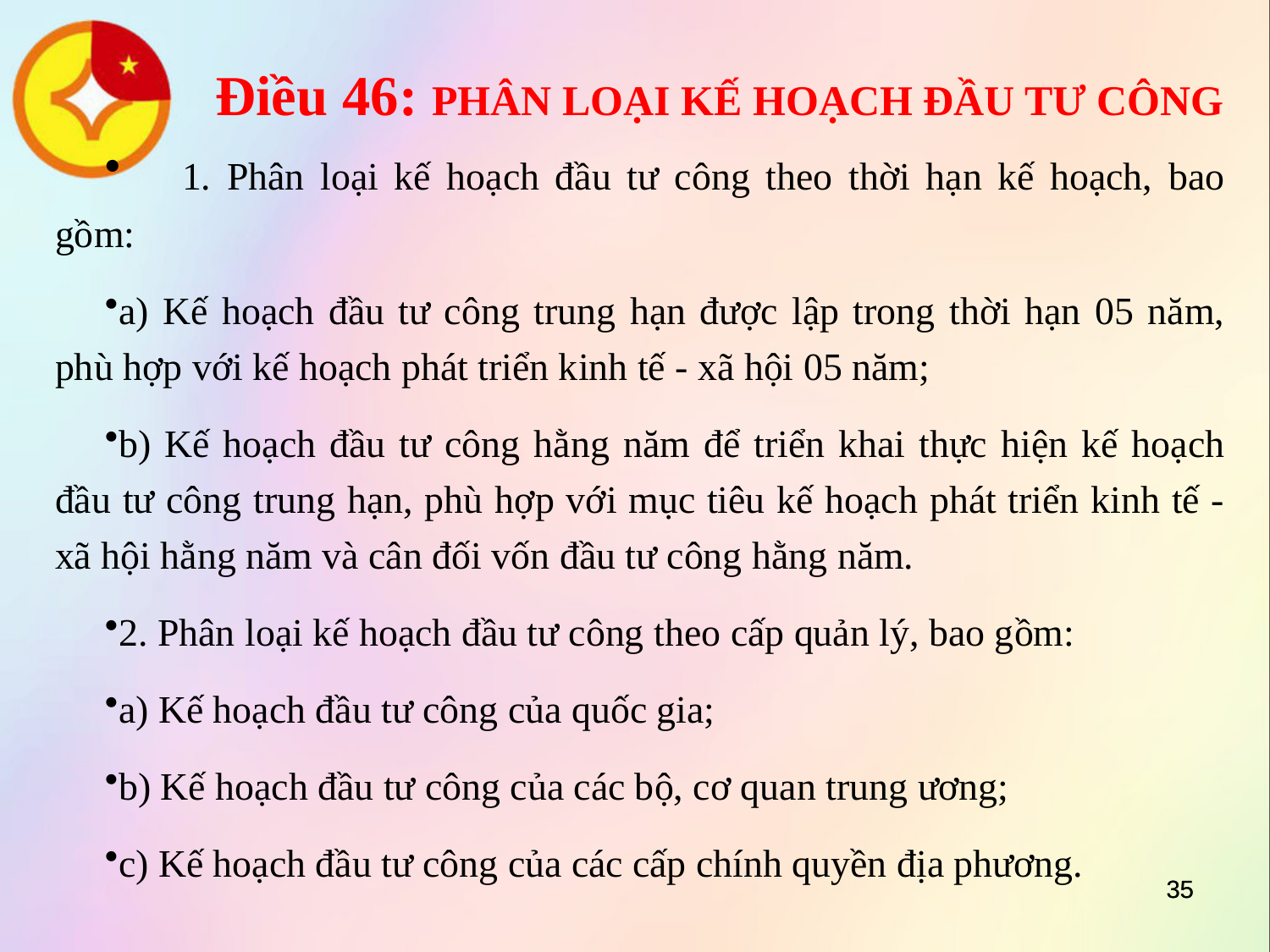

# Điều 46: PHÂN LOẠI KẾ HOẠCH ĐẦU TƯ CÔNG
	1. Phân loại kế hoạch đầu tư công theo thời hạn kế hoạch, bao gồm:
a) Kế hoạch đầu tư công trung hạn được lập trong thời hạn 05 năm, phù hợp với kế hoạch phát triển kinh tế - xã hội 05 năm;
b) Kế hoạch đầu tư công hằng năm để triển khai thực hiện kế hoạch đầu tư công trung hạn, phù hợp với mục tiêu kế hoạch phát triển kinh tế - xã hội hằng năm và cân đối vốn đầu tư công hằng năm.
2. Phân loại kế hoạch đầu tư công theo cấp quản lý, bao gồm:
a) Kế hoạch đầu tư công của quốc gia;
b) Kế hoạch đầu tư công của các bộ, cơ quan trung ương;
c) Kế hoạch đầu tư công của các cấp chính quyền địa phương.

35
35